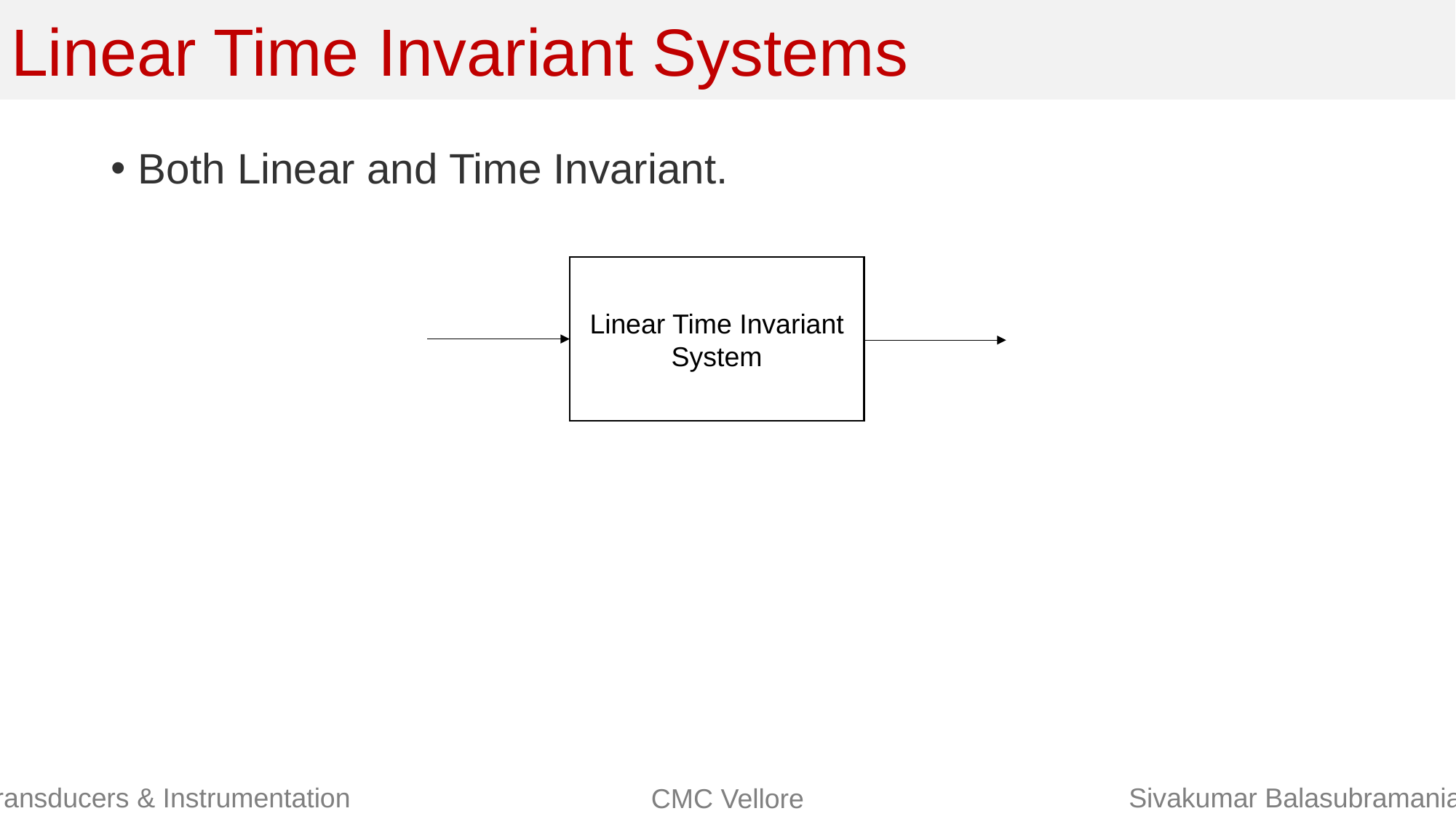

# Linear Time Invariant Systems
Both Linear and Time Invariant.
Linear Time Invariant System